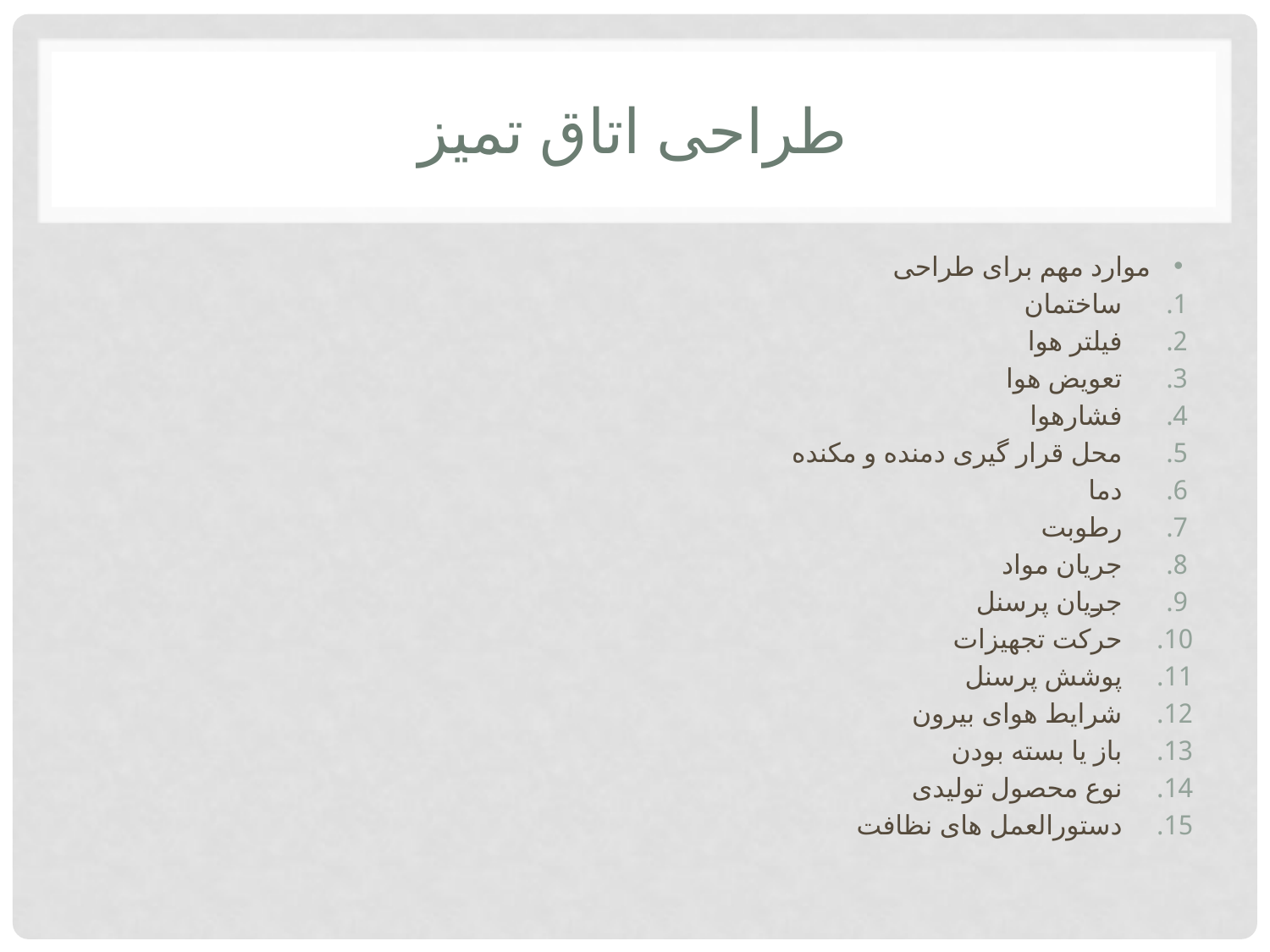

# طراحی اتاق تمیز
موارد مهم برای طراحی
ساختمان
فیلتر هوا
تعویض هوا
فشارهوا
محل قرار گیری دمنده و مکنده
دما
رطوبت
جریان مواد
جریان پرسنل
حرکت تجهیزات
پوشش پرسنل
شرایط هوای بیرون
باز یا بسته بودن
نوع محصول تولیدی
دستورالعمل های نظافت